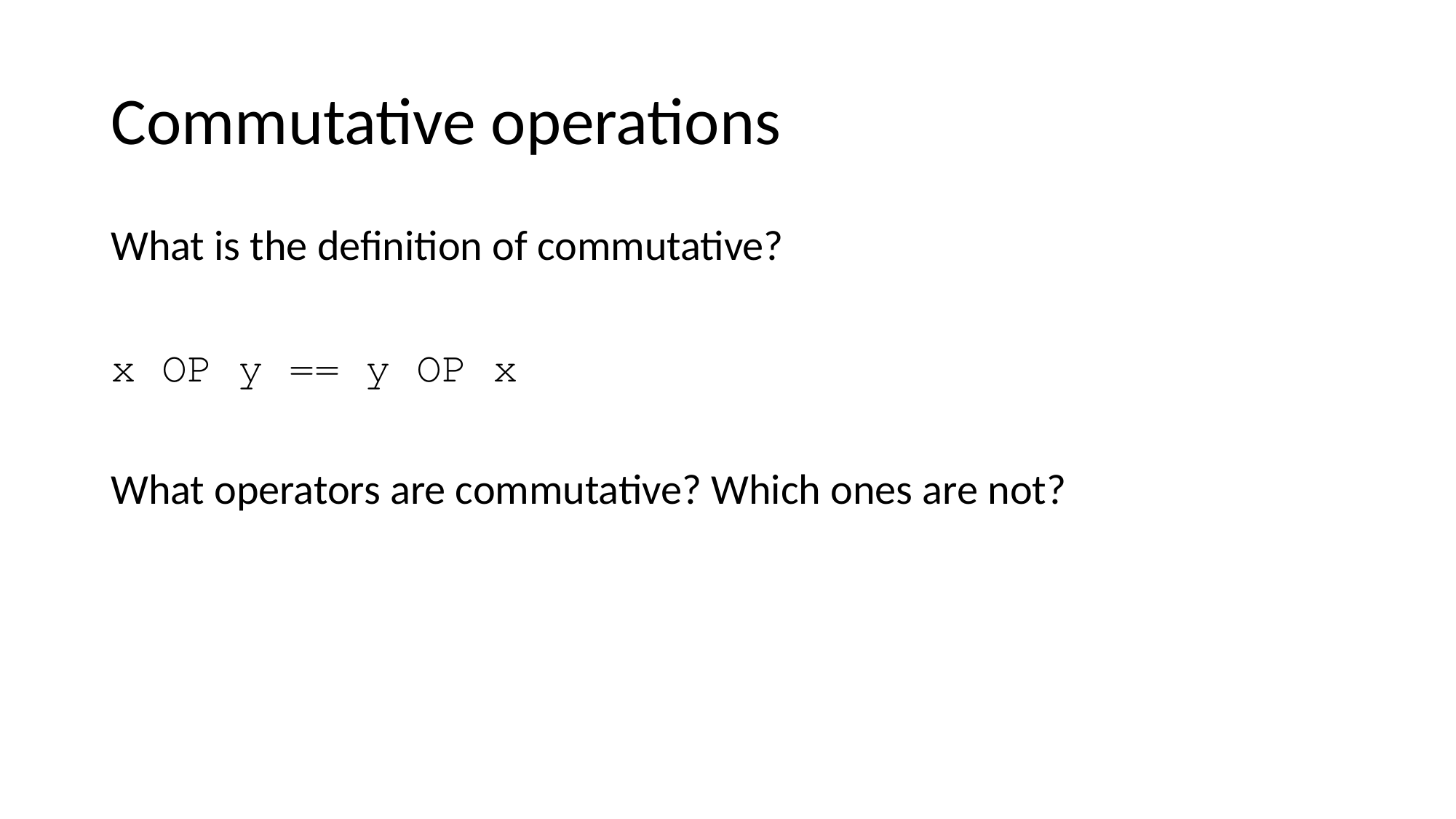

# Commutative operations
What is the definition of commutative?

x OP y == y OP x

What operators are commutative? Which ones are not?